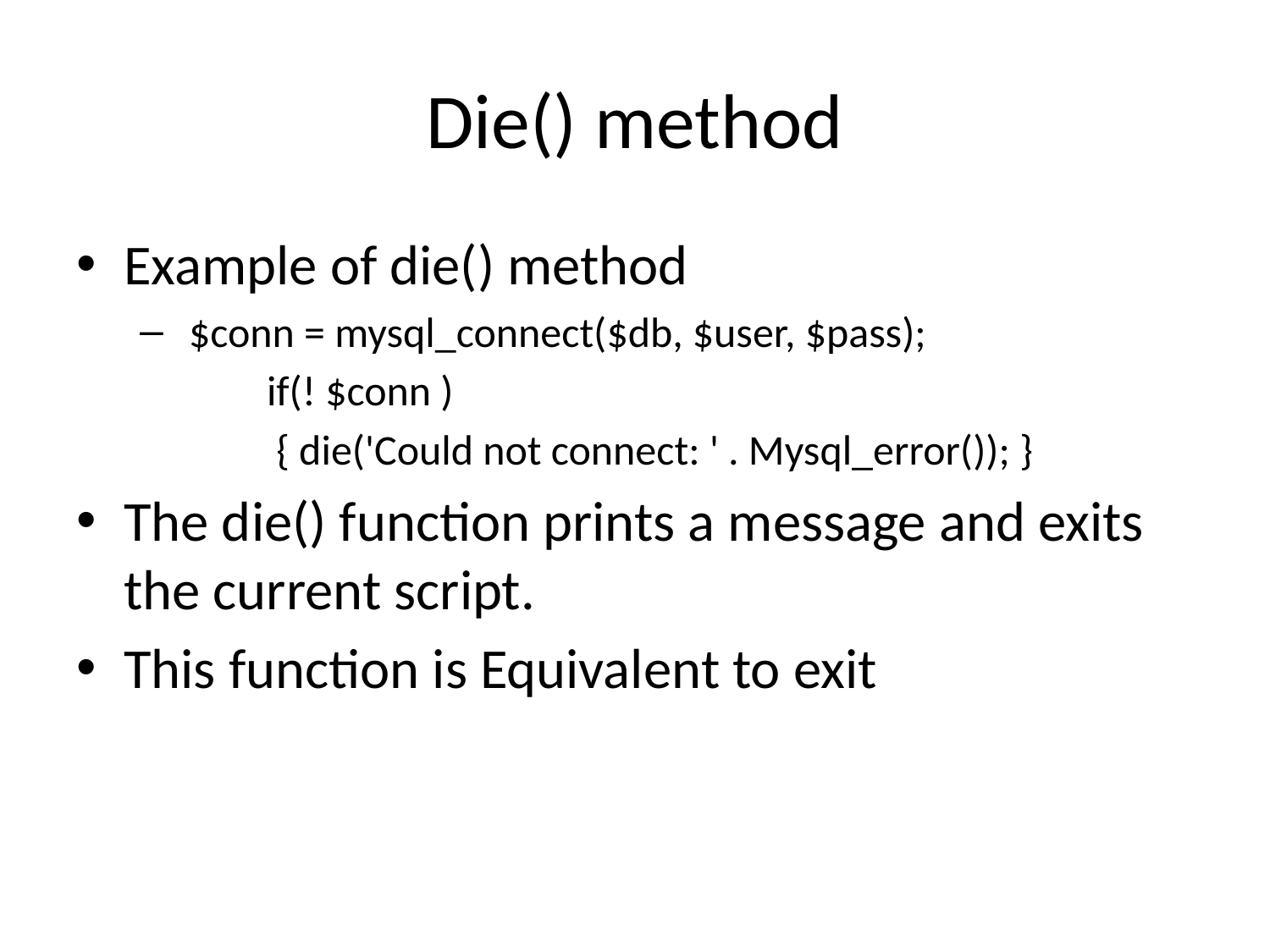

# Die() method
Example of die() method
 $conn = mysql_connect($db, $user, $pass);
	if(! $conn )
	 { die('Could not connect: ' . Mysql_error()); }
The die() function prints a message and exits the current script.
This function is Equivalent to exit